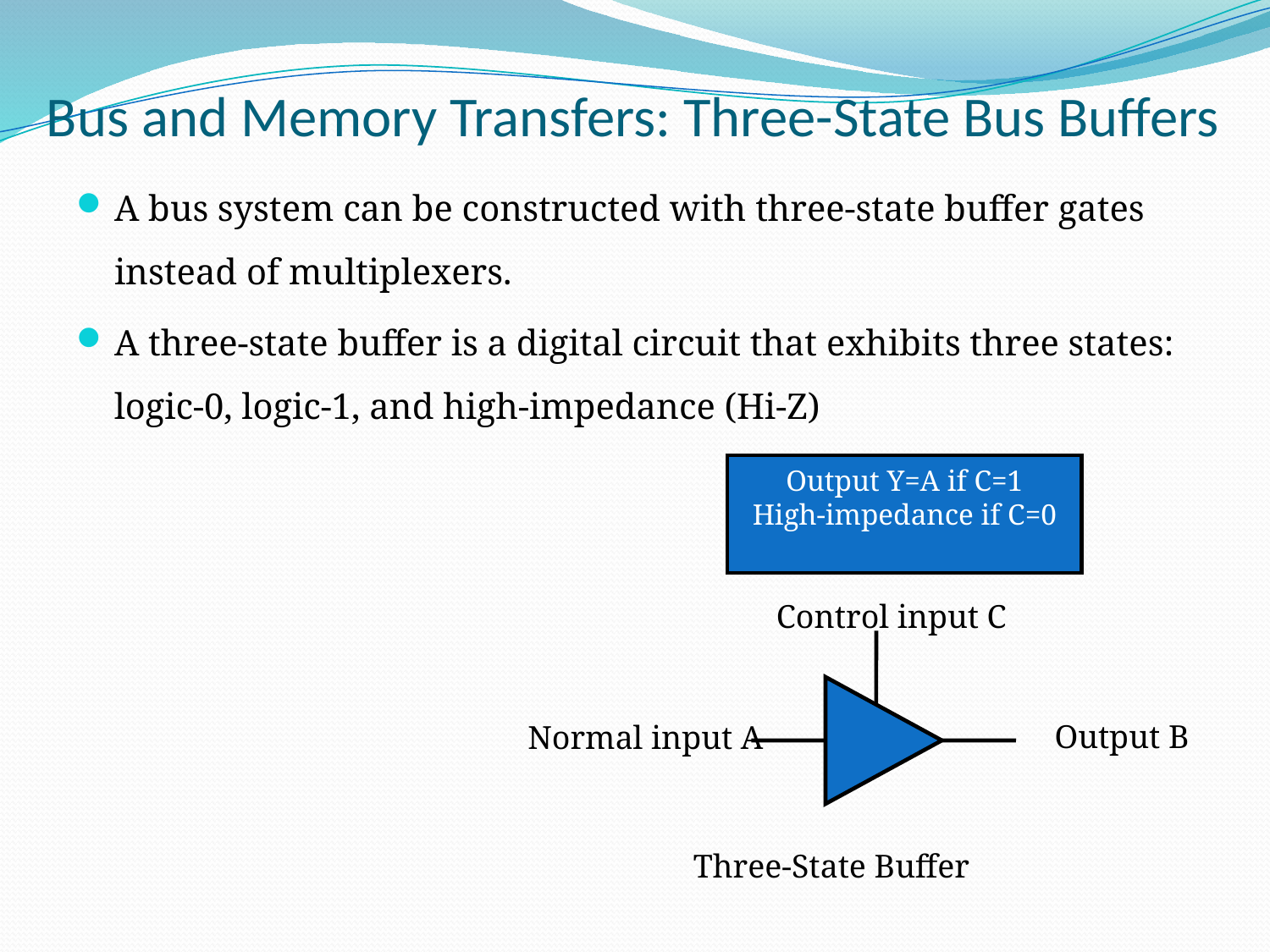

# Bus and Memory Transfers: Three-State Bus Buffers
A bus system can be constructed with three-state buffer gates instead of multiplexers.
A three-state buffer is a digital circuit that exhibits three states: logic-0, logic-1, and high-impedance (Hi-Z)

Output Y=A if C=1
High-impedance if C=0

Control input C

Output B
Normal input A
Three-State Buffer